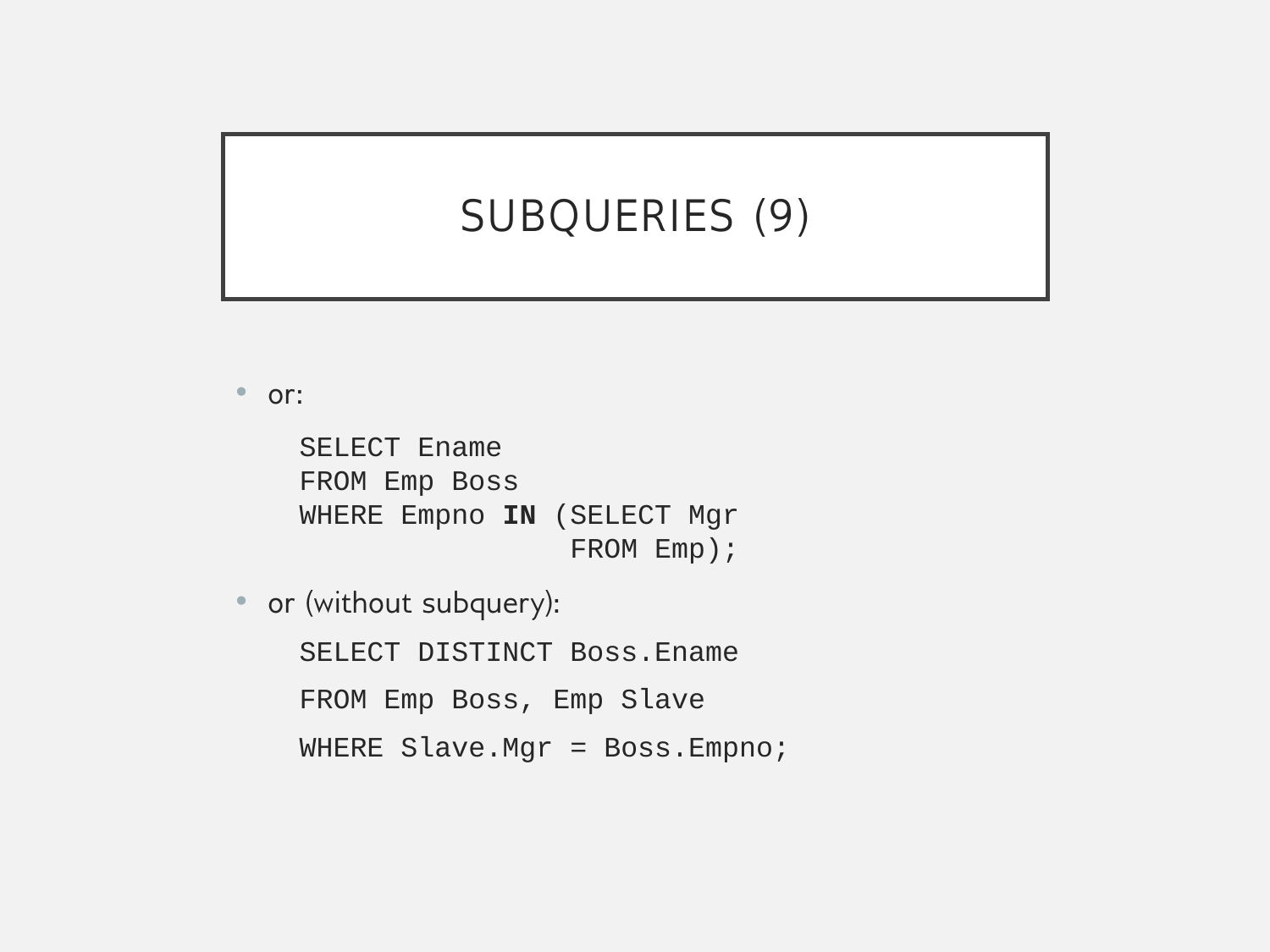

# Subqueries (9)
or:
SELECT Ename
FROM Emp Boss
WHERE Empno IN (SELECT Mgr
                FROM Emp);
or (without subquery):
SELECT DISTINCT Boss.Ename
FROM Emp Boss, Emp Slave
WHERE Slave.Mgr = Boss.Empno;